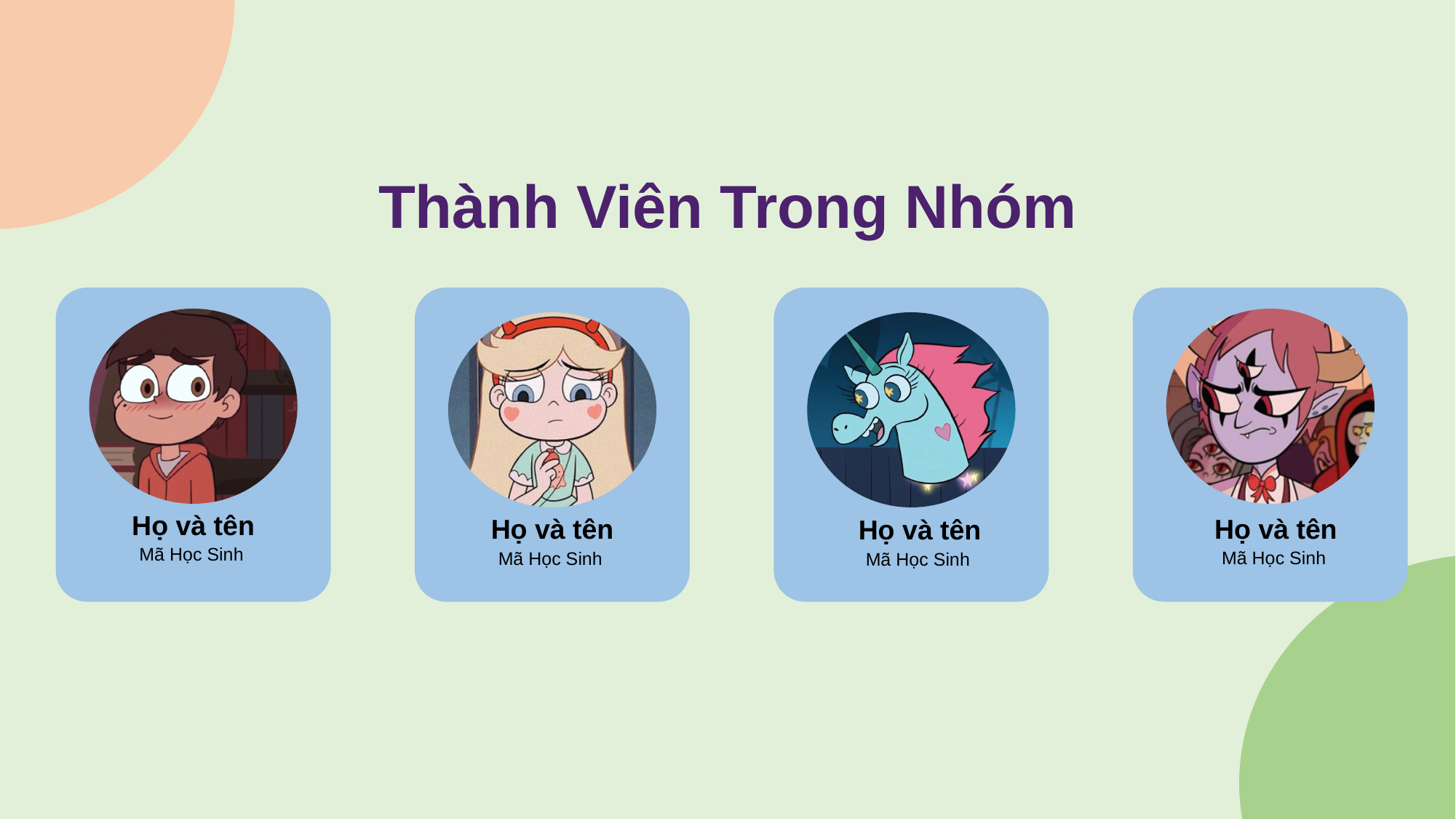

Group Name
Môn học thuyết trình
Thành Viên Trong Nhóm

Họ và tên
Mã Học Sinh

Họ và tên
Mã Học Sinh

Họ và tên
Mã Học Sinh

Họ và tên
Mã Học Sinh

Nội dung Thuyết trình

Nội dung 1

Nội dung 2

Nội dung 3

Nội dung 4